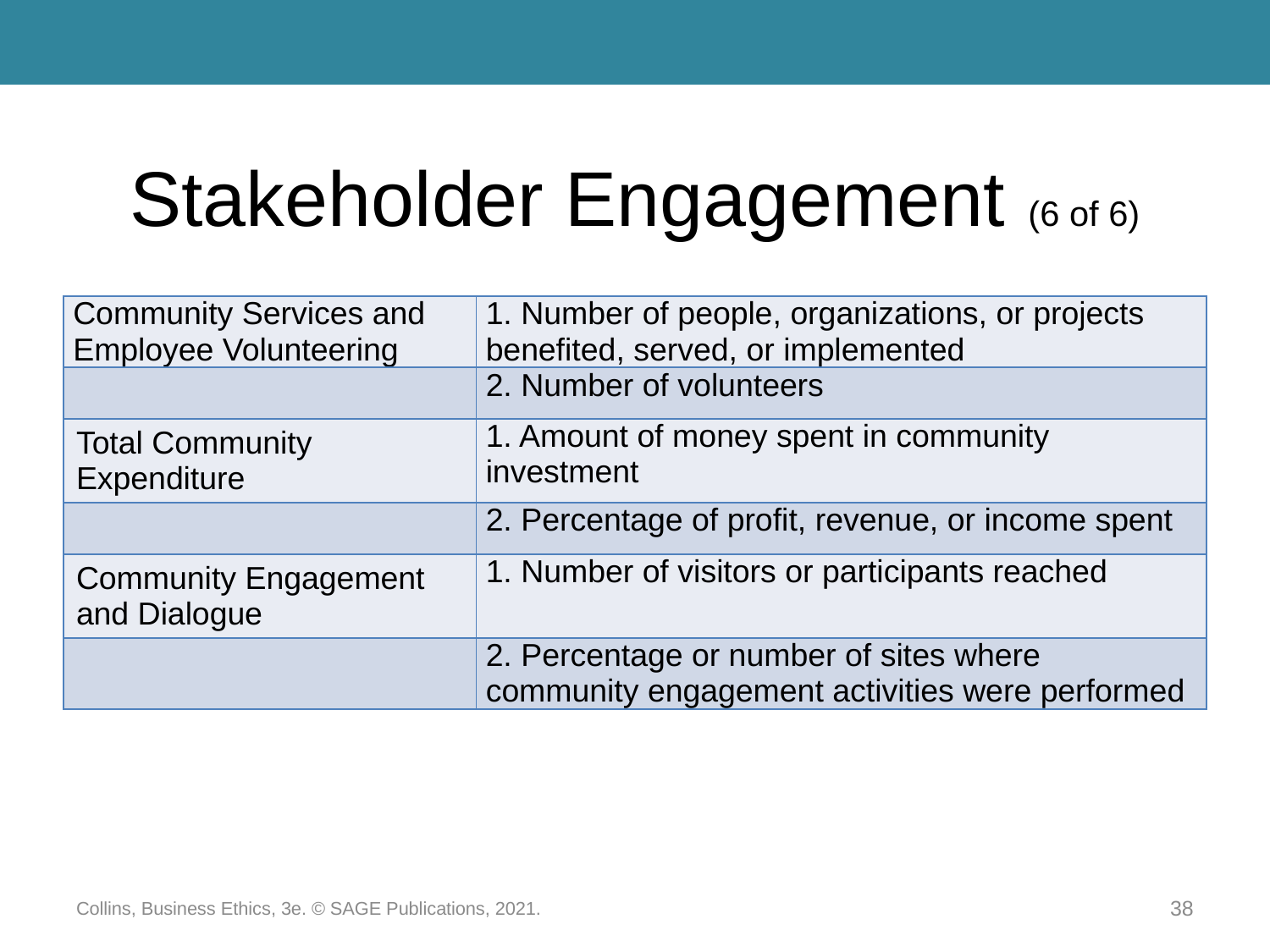

# Stakeholder Engagement (6 of 6)
| Community Services and Employee Volunteering | 1. Number of people, organizations, or projects benefited, served, or implemented |
| --- | --- |
|  | 2. Number of volunteers |
| Total Community Expenditure | 1. Amount of money spent in community investment |
|  | 2. Percentage of profit, revenue, or income spent |
| Community Engagement and Dialogue | 1. Number of visitors or participants reached |
|  | 2. Percentage or number of sites where community engagement activities were performed |
Collins, Business Ethics, 3e. © SAGE Publications, 2021.
38